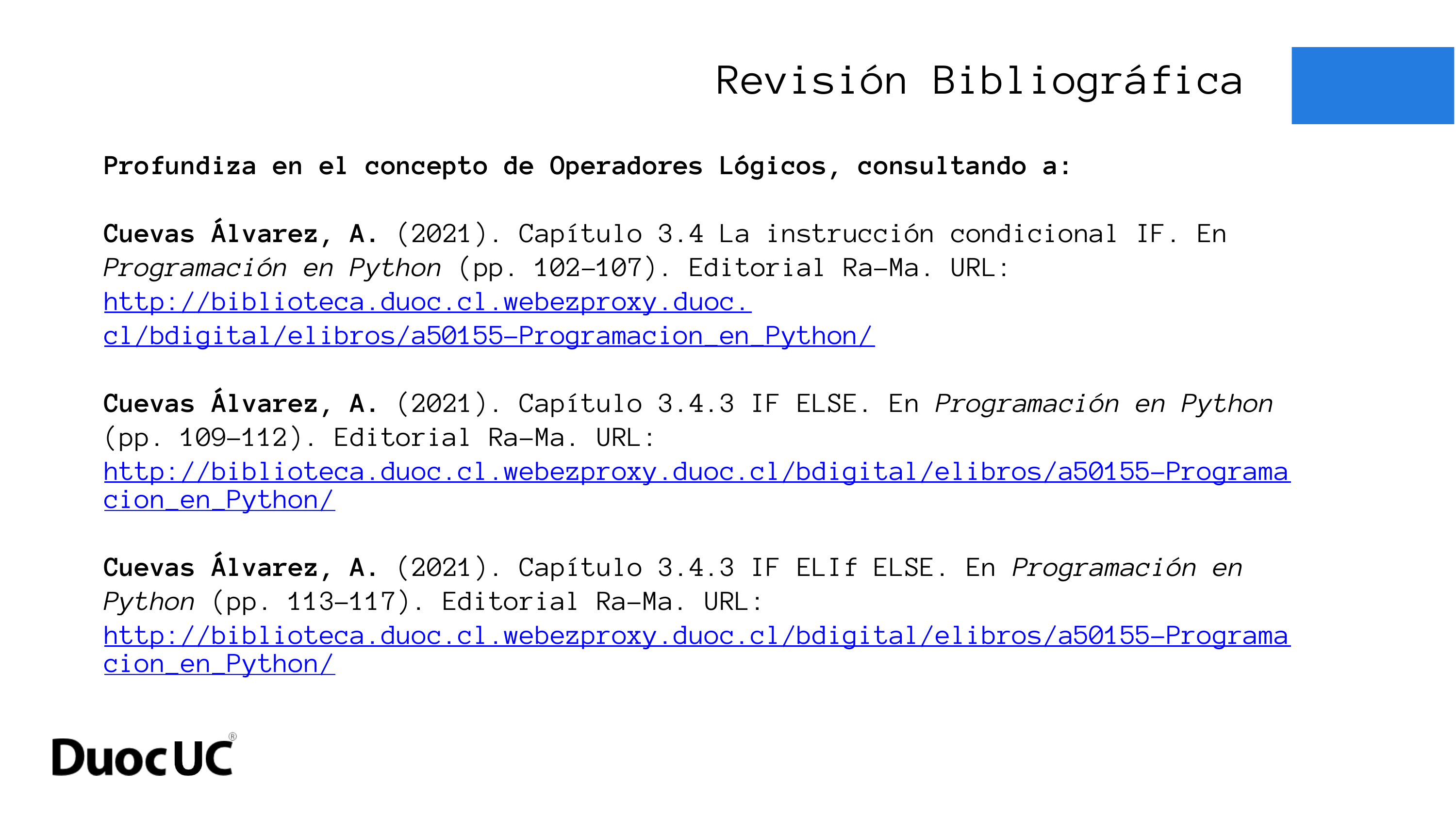

Revisión Bibliográfica
Profundiza en el concepto de Operadores Lógicos, consultando a:

Cuevas Álvarez, A. (2021). Capítulo 3.4 La instrucción condicional IF. En Programación en Python (pp. 102-107). Editorial Ra-Ma. URL: http://biblioteca.duoc.cl.webezproxy.duoc.cl/bdigital/elibros/a50155-Programacion_en_Python/

Cuevas Álvarez, A. (2021). Capítulo 3.4.3 IF ELSE. En Programación en Python (pp. 109-112). Editorial Ra-Ma. URL: http://biblioteca.duoc.cl.webezproxy.duoc.cl/bdigital/elibros/a50155-Programacion_en_Python/

Cuevas Álvarez, A. (2021). Capítulo 3.4.3 IF ELIf ELSE. En Programación en Python (pp. 113-117). Editorial Ra-Ma. URL: http://biblioteca.duoc.cl.webezproxy.duoc.cl/bdigital/elibros/a50155-Programacion_en_Python/